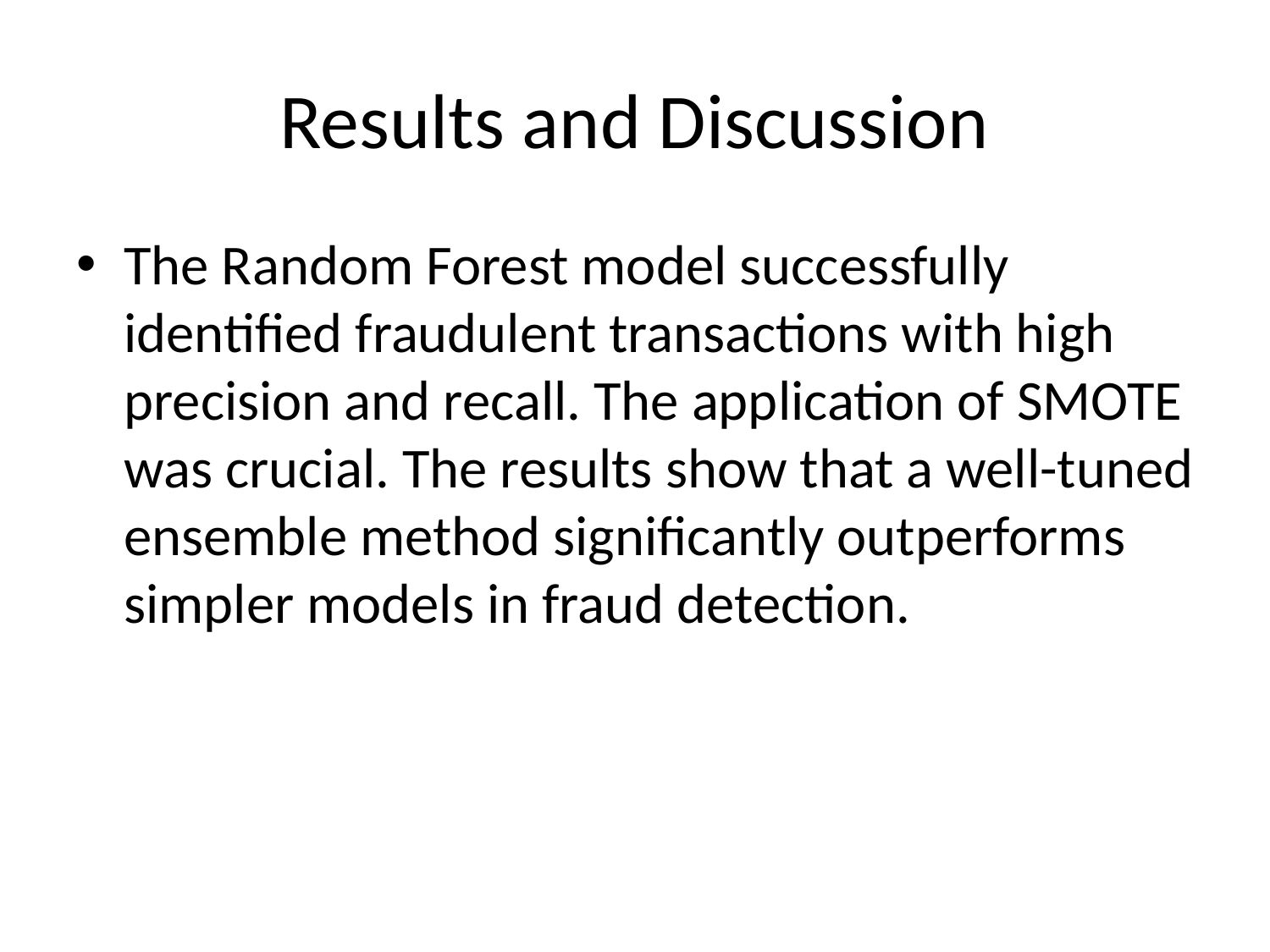

# Results and Discussion
The Random Forest model successfully identified fraudulent transactions with high precision and recall. The application of SMOTE was crucial. The results show that a well-tuned ensemble method significantly outperforms simpler models in fraud detection.